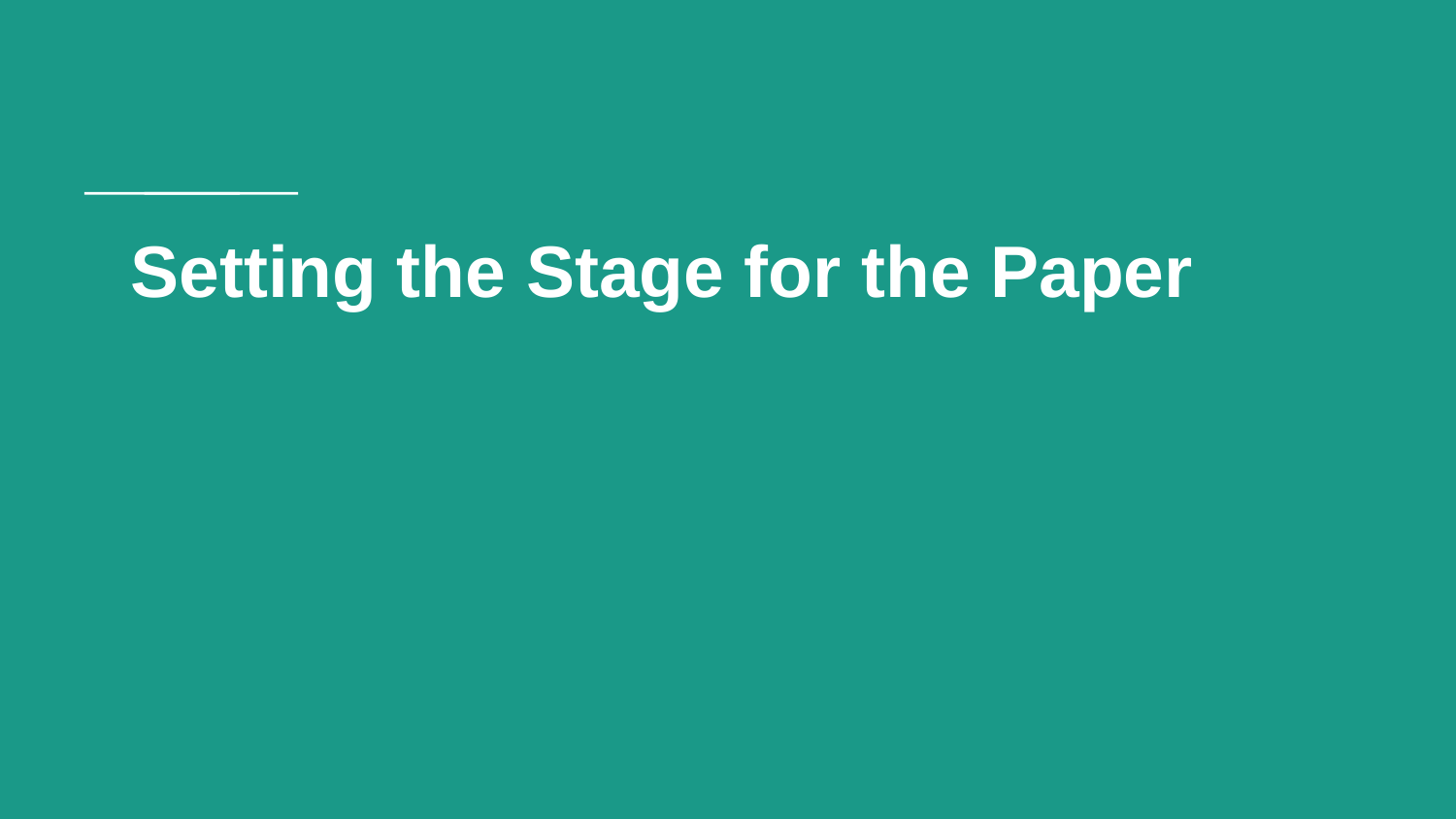

# Setting the Stage for the Paper